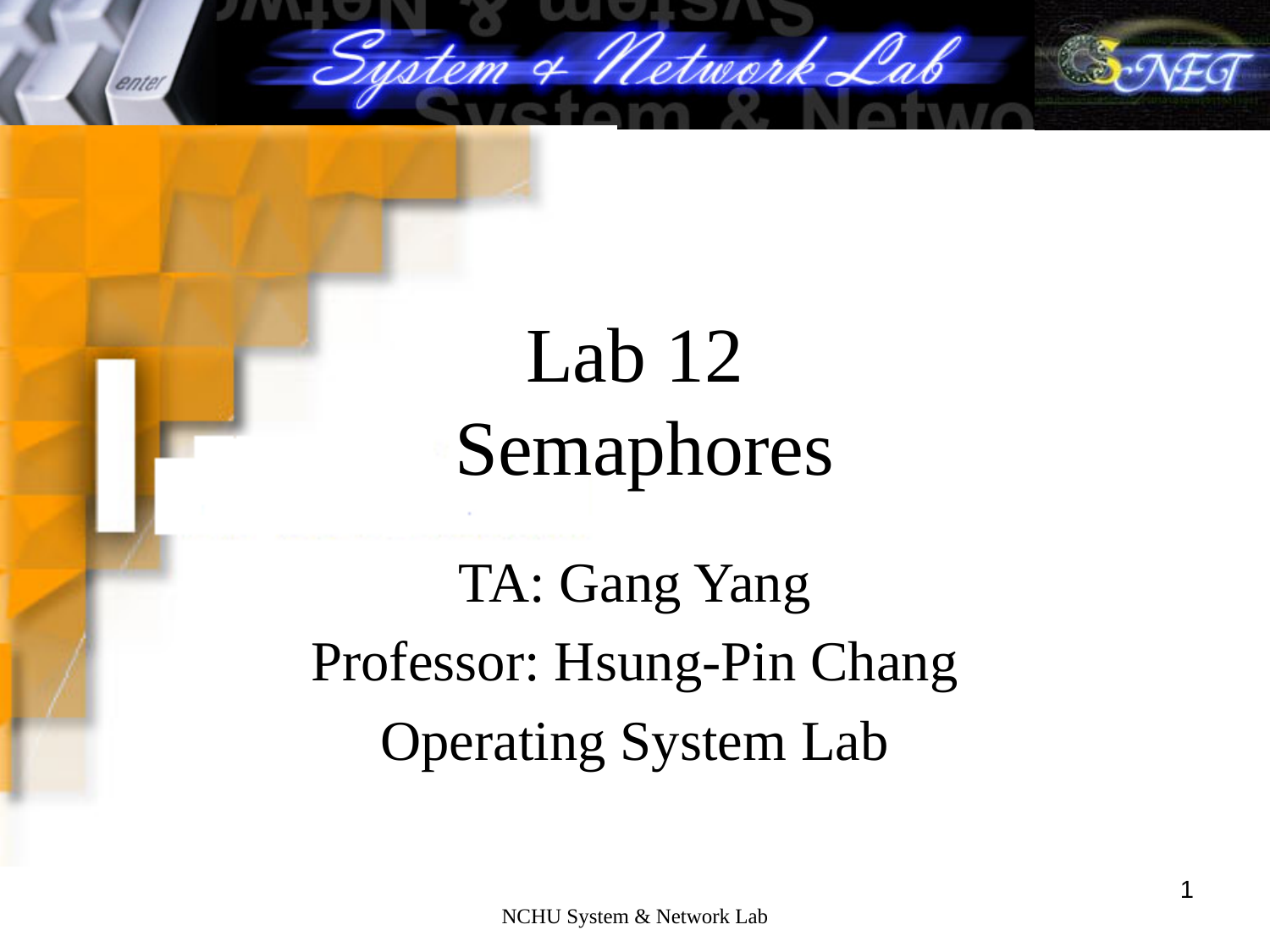

# Lab 12 Semaphores
TA: Gang Yang
Professor: Hsung-Pin Chang
Operating System Lab
1